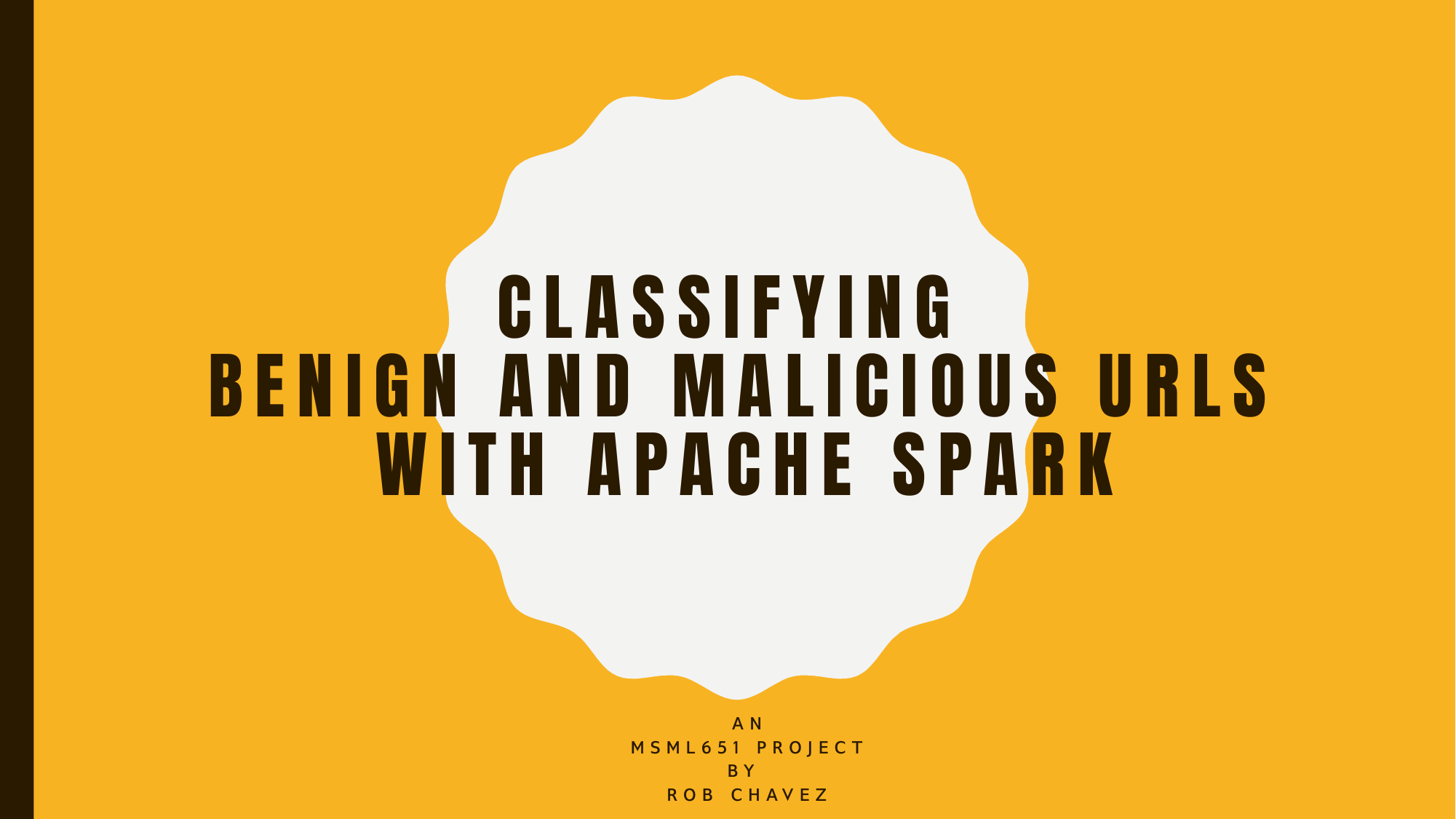

# CLASSIFYING Benign and MALICIOUS URLS WITH APACHE SPARK
An
MSML651 Project
By
Rob Chavez